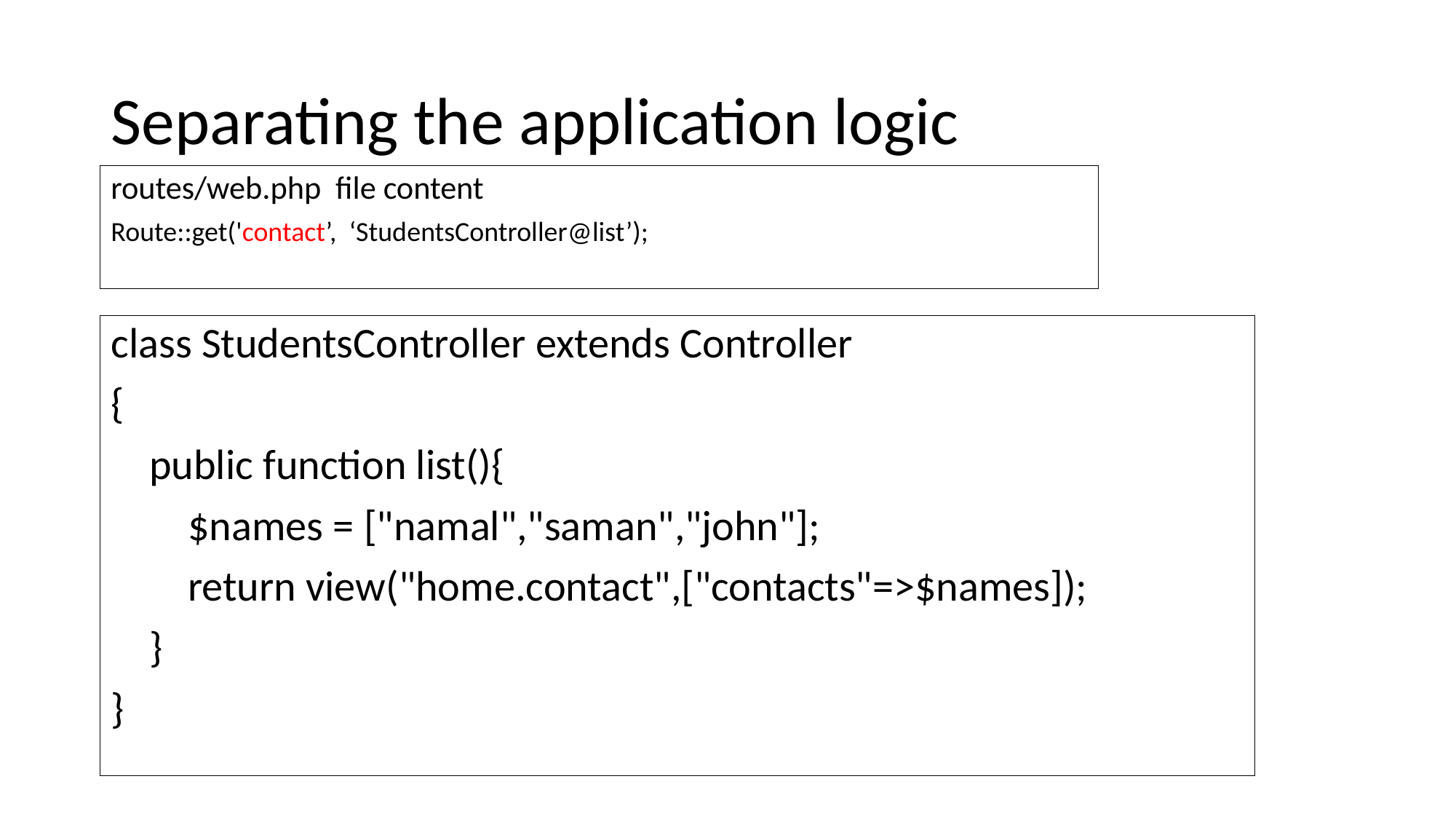

# Separating the application logic
routes/web.php  file content
Route::get('contact’,  ‘StudentsController@list’);

class StudentsController extends Controller
{
    public function list(){
        $names = ["namal","saman","john"];
        return view("home.contact",["contacts"=>$names]);
    }
}